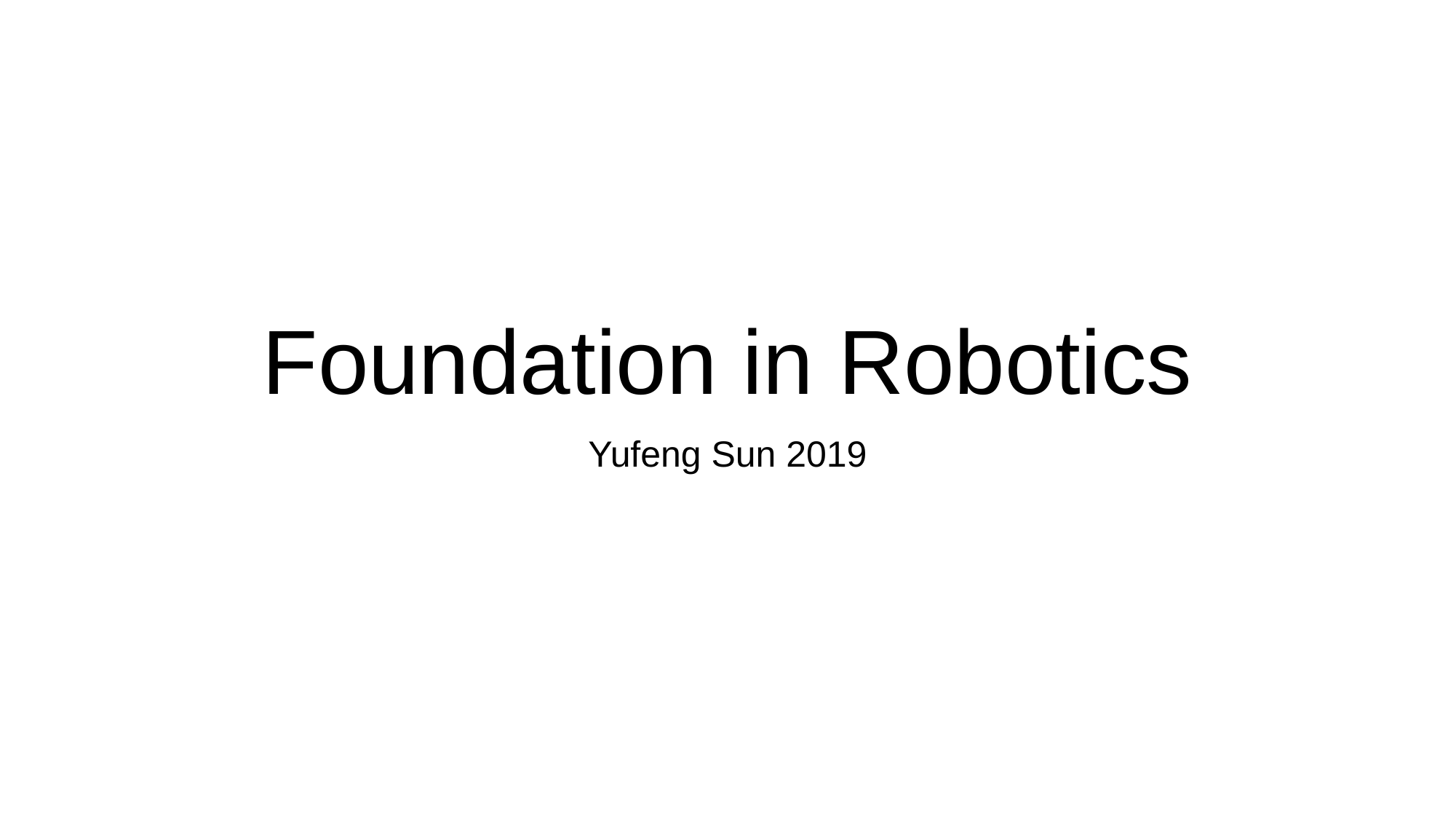

# Foundation in Robotics
Yufeng Sun 2019